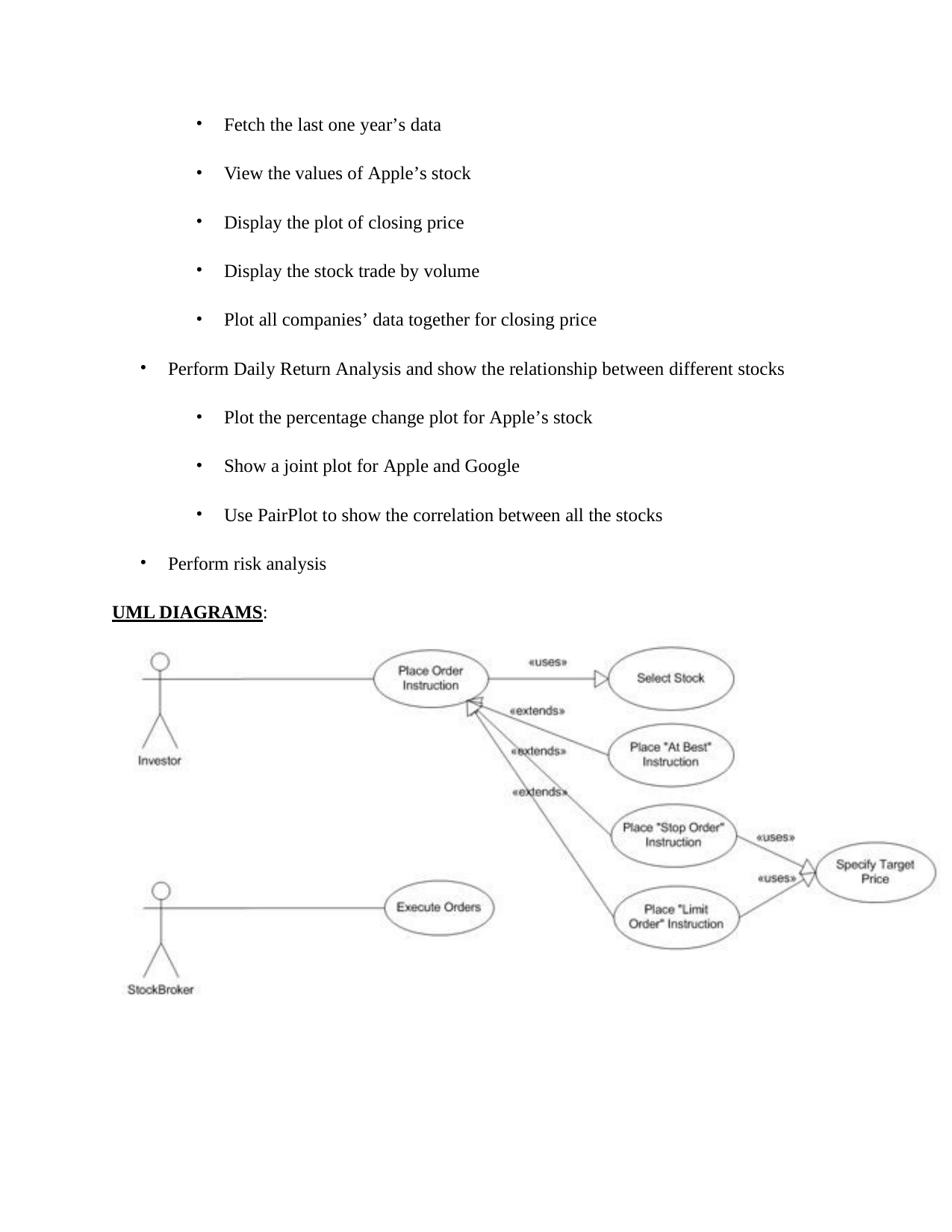

Fetch the last one year’s data

View the values of Apple’s stock

Display the plot of closing price

Display the stock trade by volume

Plot all companies’ data together for closing price

Perform Daily Return Analysis and show the relationship between different stocks

Plot the percentage change plot for Apple’s stock

Show a joint plot for Apple and Google

Use PairPlot to show the correlation between all the stocks

Perform risk analysis

UML DIAGRAMS: